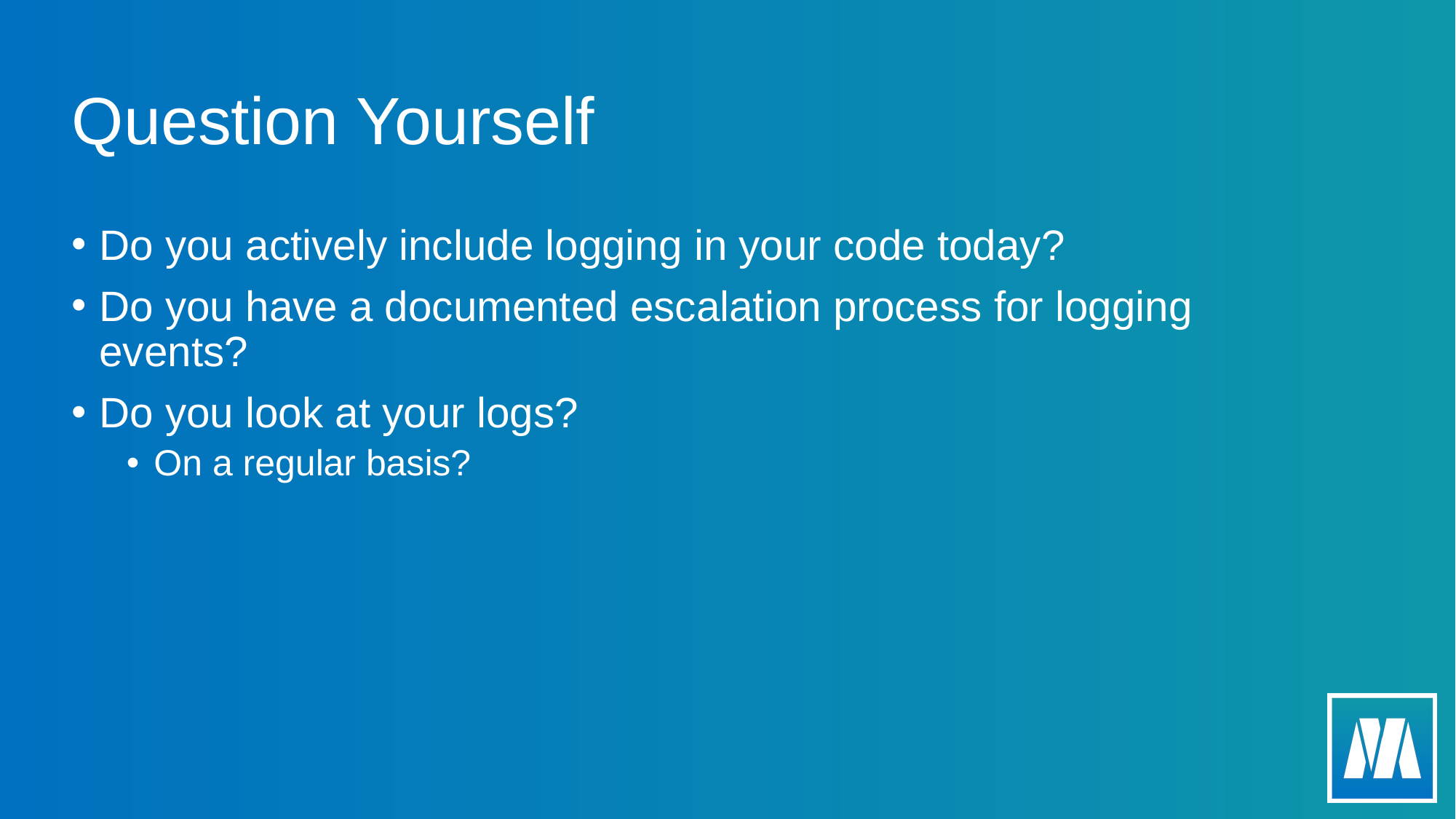

# Question Yourself
Do you actively include logging in your code today?
Do you have a documented escalation process for logging events?
Do you look at your logs?
On a regular basis?